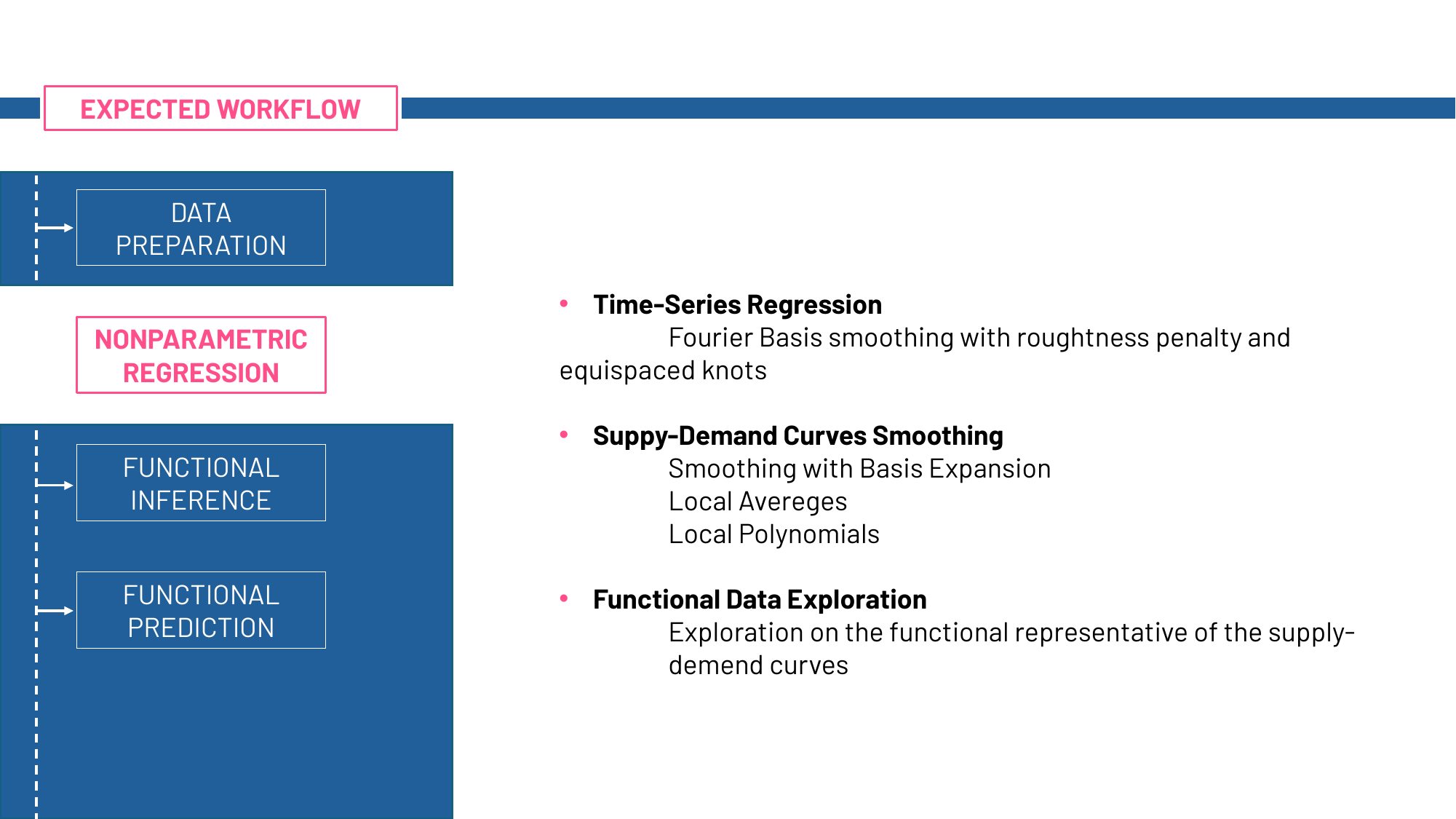

EXPECTED WORKFLOW

DATA PREPARATION
Time-Series Regression
	Fourier Basis smoothing with roughtness penalty and 	equispaced knots

Suppy-Demand Curves Smoothing
	Smoothing with Basis Expansion
	Local Avereges
	Local Polynomials

Functional Data Exploration
	Exploration on the functional representative of the supply-	demend curves
NONPARAMETRIC REGRESSION

FUNCTIONAL INFERENCE
FUNCTIONAL
PREDICTION